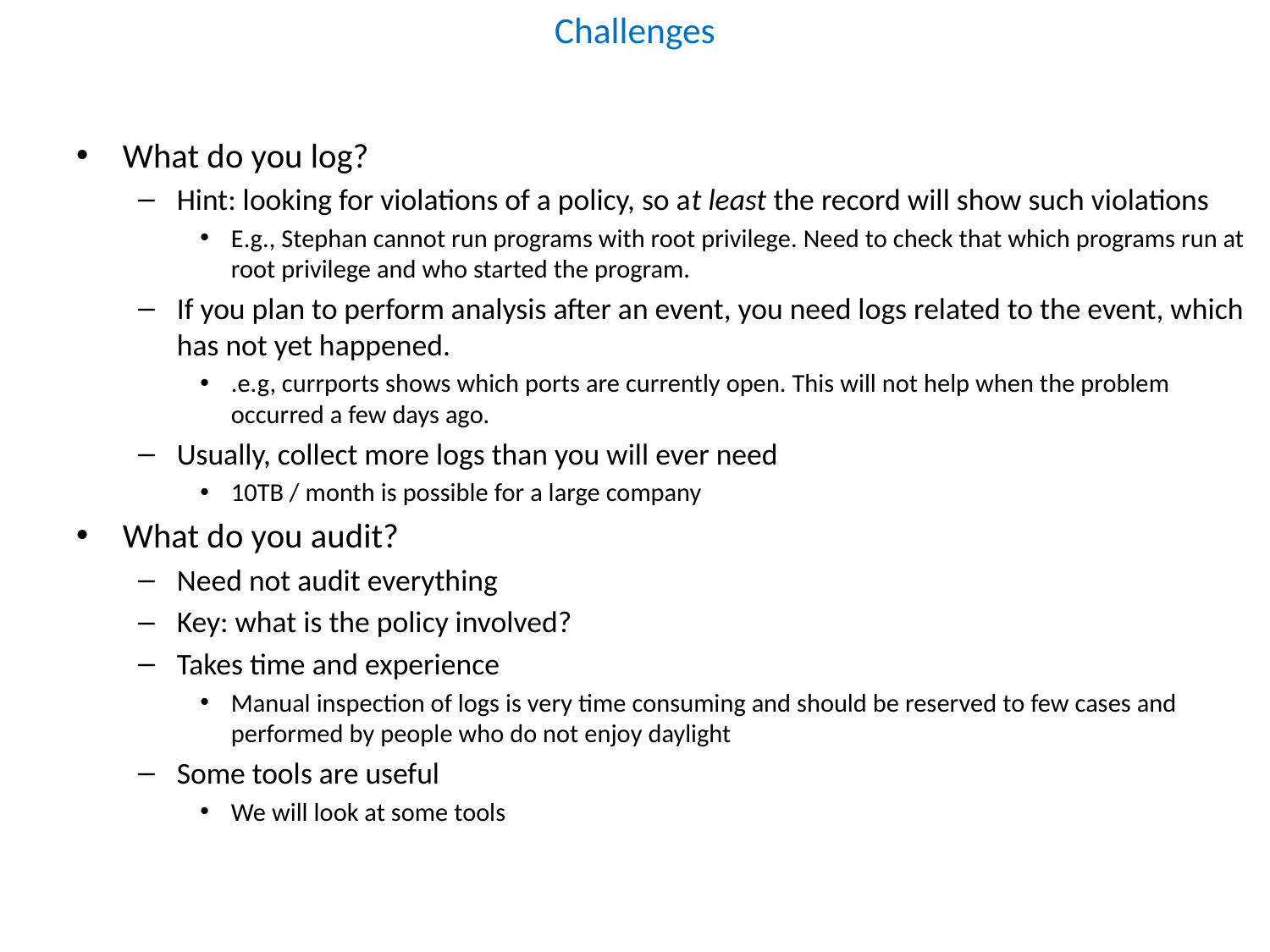

# Challenges
What do you log?
Hint: looking for violations of a policy, so at least the record will show such violations
E.g., Stephan cannot run programs with root privilege. Need to check that which programs run at root privilege and who started the program.
If you plan to perform analysis after an event, you need logs related to the event, which has not yet happened.
.e.g, currports shows which ports are currently open. This will not help when the problem occurred a few days ago.
Usually, collect more logs than you will ever need
10TB / month is possible for a large company
What do you audit?
Need not audit everything
Key: what is the policy involved?
Takes time and experience
Manual inspection of logs is very time consuming and should be reserved to few cases and performed by people who do not enjoy daylight
Some tools are useful
We will look at some tools